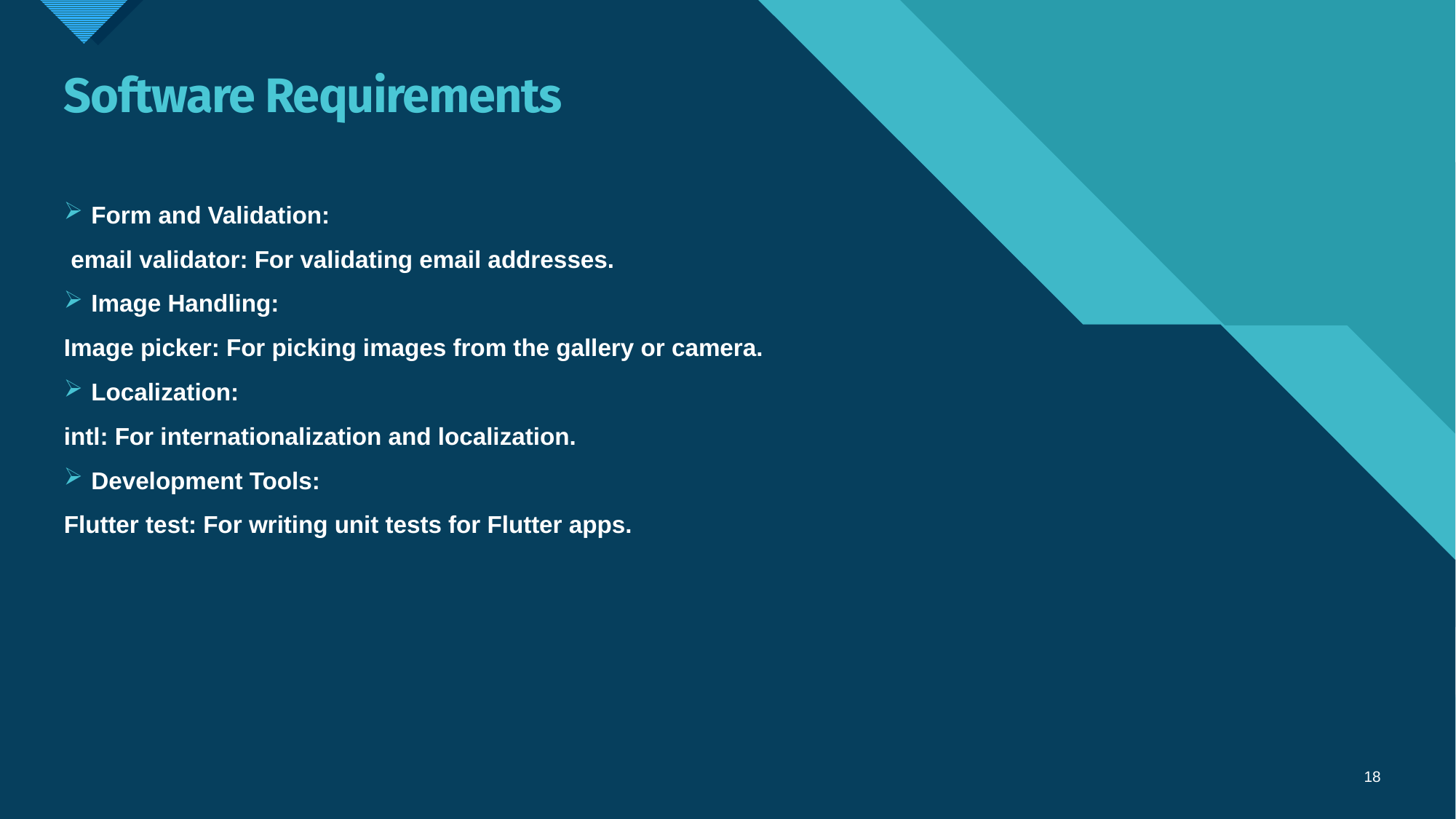

# Software Requirements
Form and Validation:
 email validator: For validating email addresses.
Image Handling:
Image picker: For picking images from the gallery or camera.
Localization:
intl: For internationalization and localization.
Development Tools:
Flutter test: For writing unit tests for Flutter apps.
18